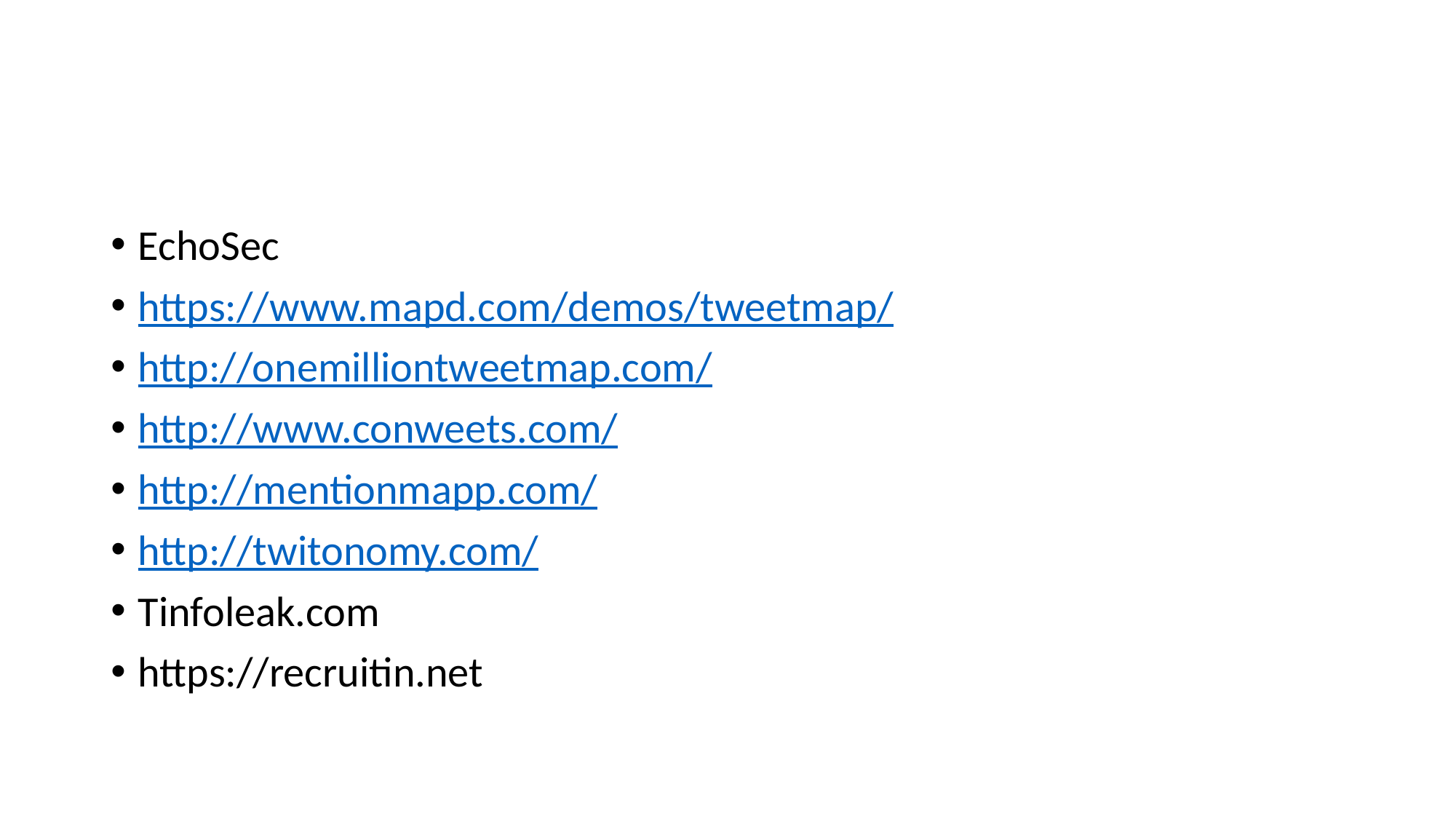

#
EchoSec
https://www.mapd.com/demos/tweetmap/
http://onemilliontweetmap.com/
http://www.conweets.com/
http://mentionmapp.com/
http://twitonomy.com/
Tinfoleak.com
https://recruitin.net